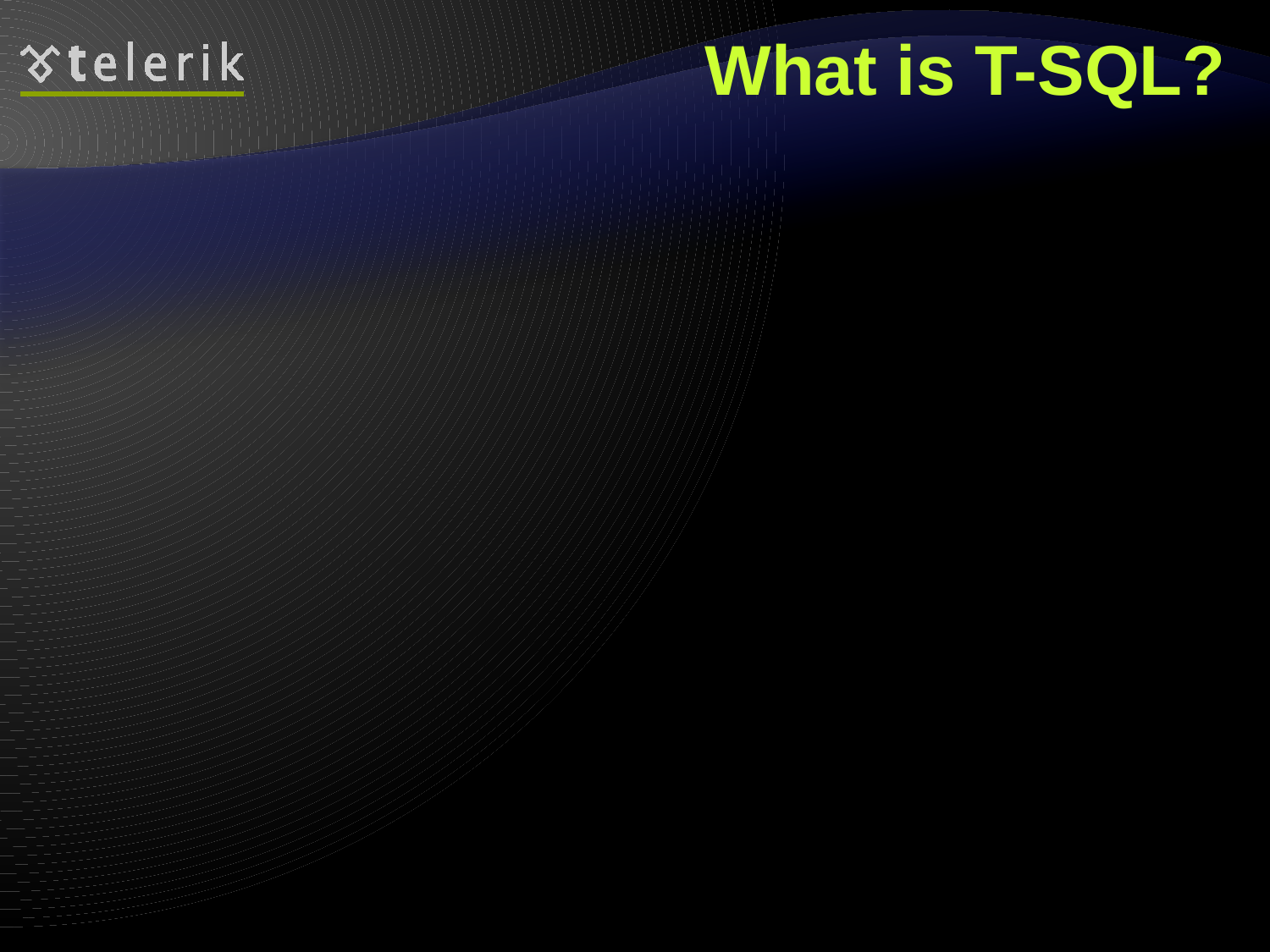

# What is T-SQL?
T-SQL is an extension to the standard SQL language
The standard language in MS SQL Server database
Supports if statements, loops, exceptions
Like the high-level procedural programming languages
Used for writing procedures, functions, triggers, etc.